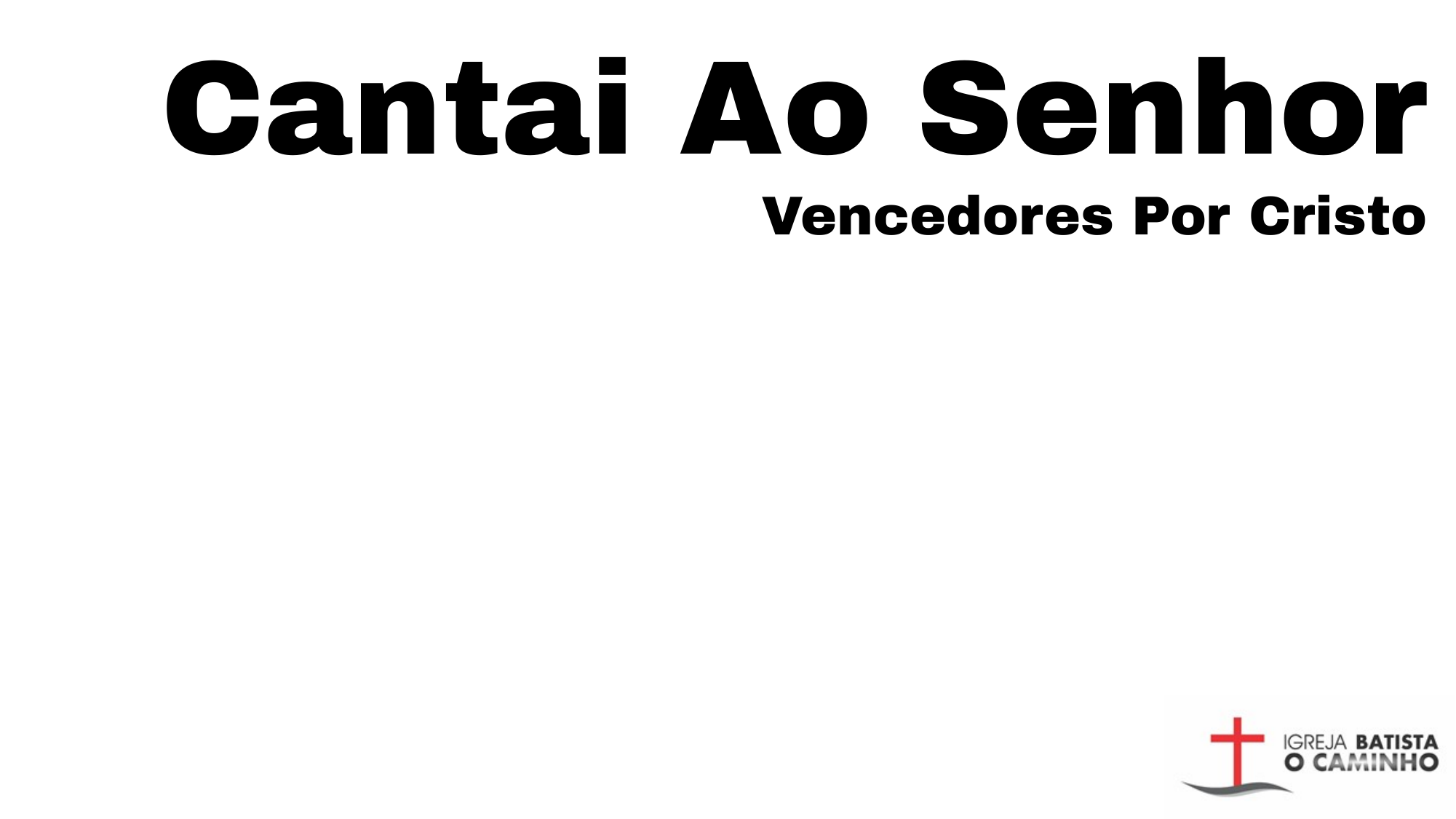

# Cantai Ao Senhor Vencedores Por Cristo